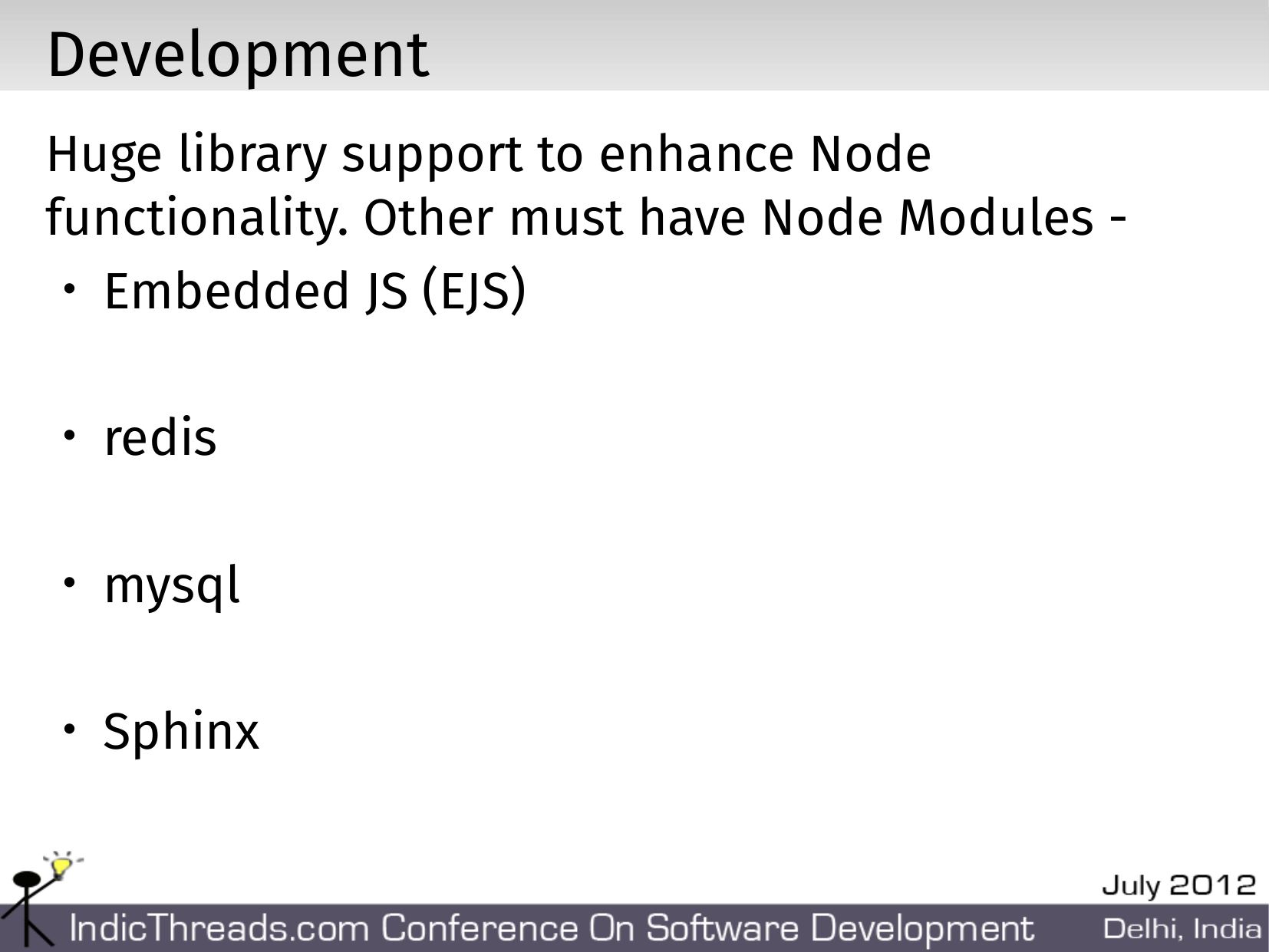

# Development
Huge library support to enhance Node functionality. Other must have Node Modules -
Embedded JS (EJS)

redis

mysql

Sphinx